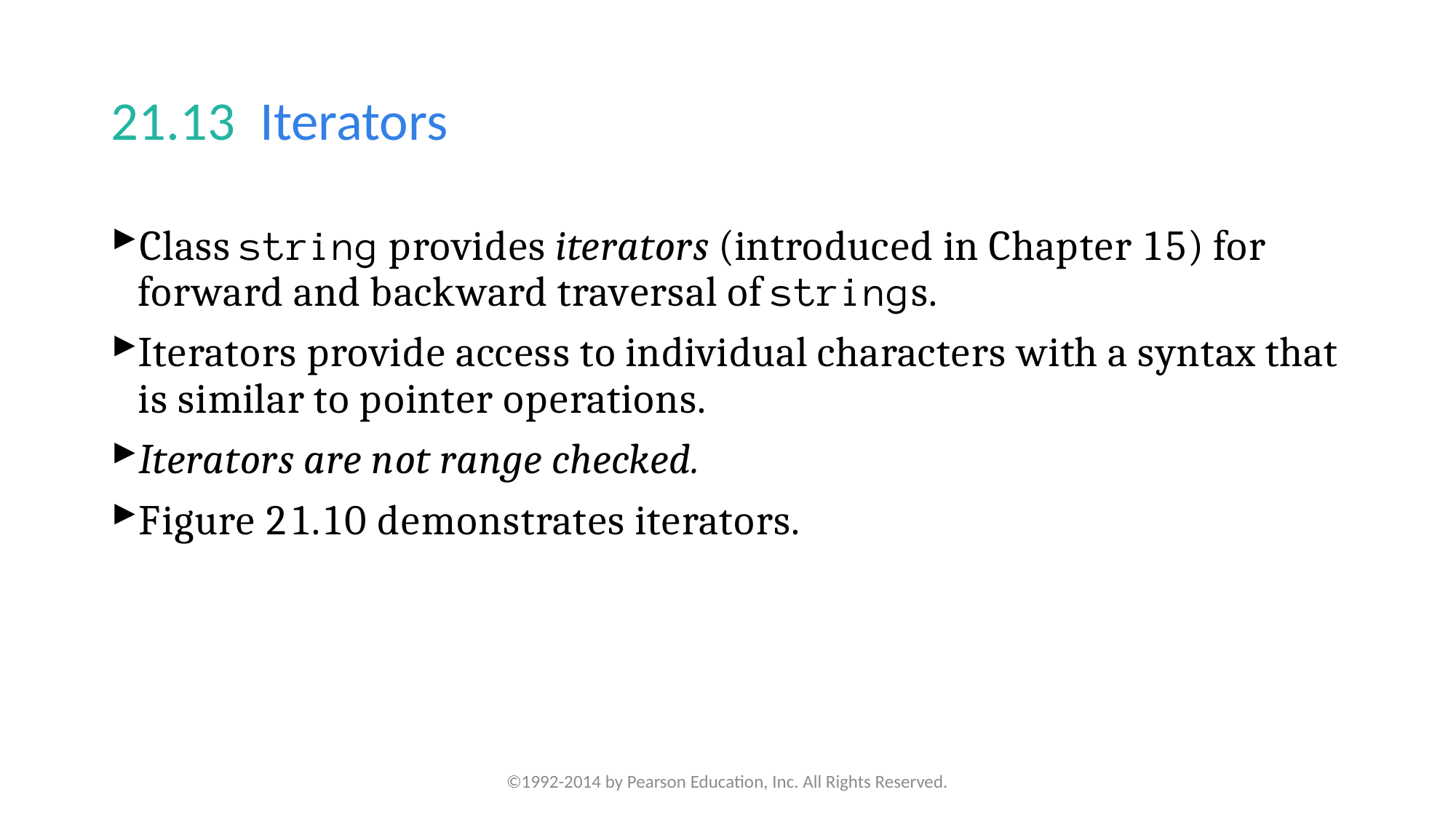

# 21.13  Iterators
Class string provides iterators (introduced in Chapter 15) for forward and backward traversal of strings.
Iterators provide access to individual characters with a syntax that is similar to pointer operations.
Iterators are not range checked.
Figure 21.10 demonstrates iterators.

©1992-2014 by Pearson Education, Inc. All Rights Reserved.